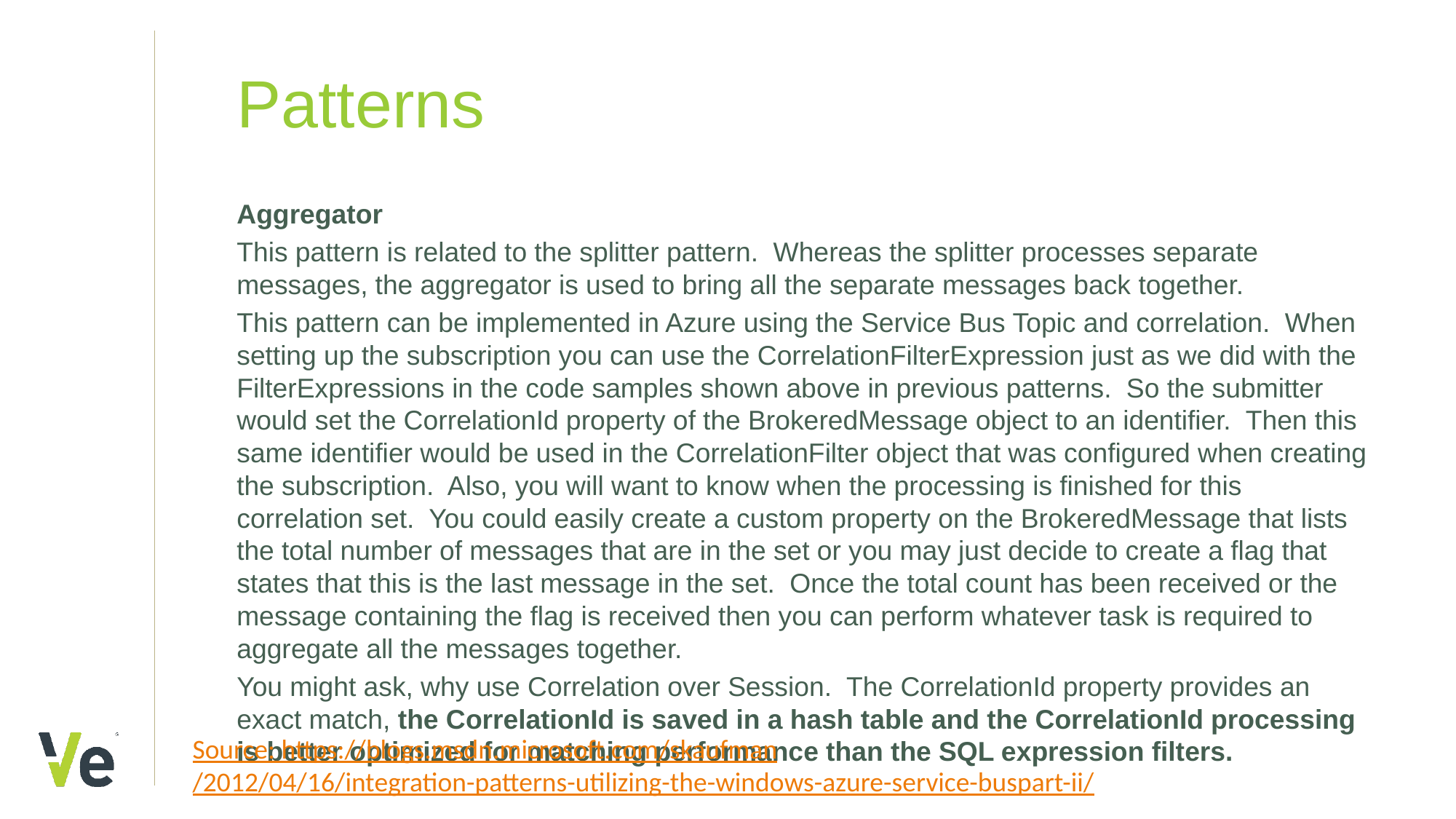

# Patterns
Aggregator
This pattern is related to the splitter pattern.  Whereas the splitter processes separate messages, the aggregator is used to bring all the separate messages back together.
This pattern can be implemented in Azure using the Service Bus Topic and correlation.  When setting up the subscription you can use the CorrelationFilterExpression just as we did with the FilterExpressions in the code samples shown above in previous patterns.  So the submitter would set the CorrelationId property of the BrokeredMessage object to an identifier.  Then this same identifier would be used in the CorrelationFilter object that was configured when creating the subscription.  Also, you will want to know when the processing is finished for this correlation set.  You could easily create a custom property on the BrokeredMessage that lists the total number of messages that are in the set or you may just decide to create a flag that states that this is the last message in the set.  Once the total count has been received or the message containing the flag is received then you can perform whatever task is required to aggregate all the messages together.
You might ask, why use Correlation over Session.  The CorrelationId property provides an exact match, the CorrelationId is saved in a hash table and the CorrelationId processing is better optimized for matching performance than the SQL expression filters.
Source: https://blogs.msdn.microsoft.com/skaufman/2012/04/16/integration-patterns-utilizing-the-windows-azure-service-buspart-ii/